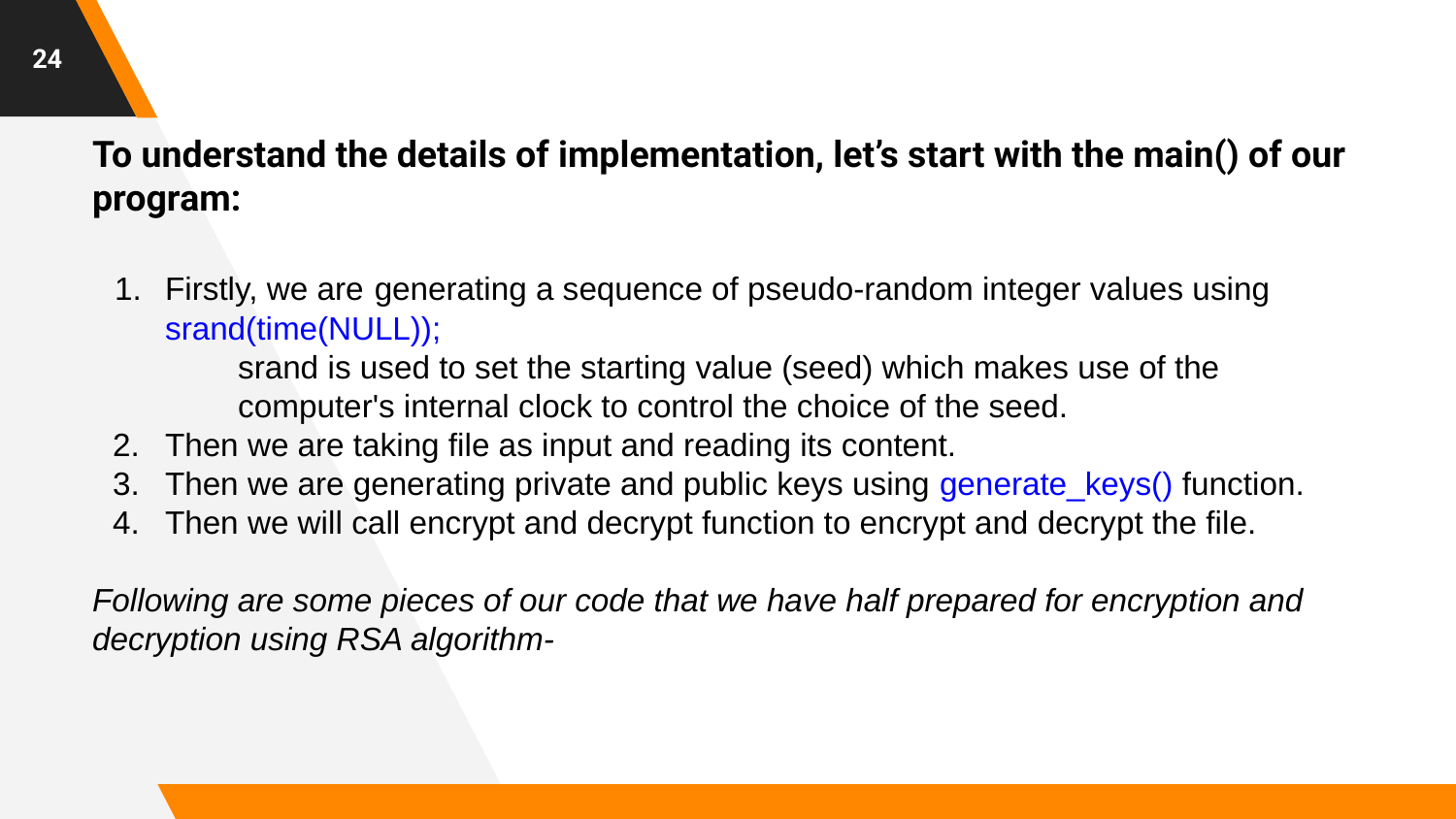

24
To understand the details of implementation, let’s start with the main() of our program:

Firstly, we are generating a sequence of pseudo-random integer values using
srand(time(NULL));
srand is used to set the starting value (seed) which makes use of the computer's internal clock to control the choice of the seed.
Then we are taking file as input and reading its content.
Then we are generating private and public keys using generate_keys() function.
Then we will call encrypt and decrypt function to encrypt and decrypt the file.

Following are some pieces of our code that we have half prepared for encryption and decryption using RSA algorithm-